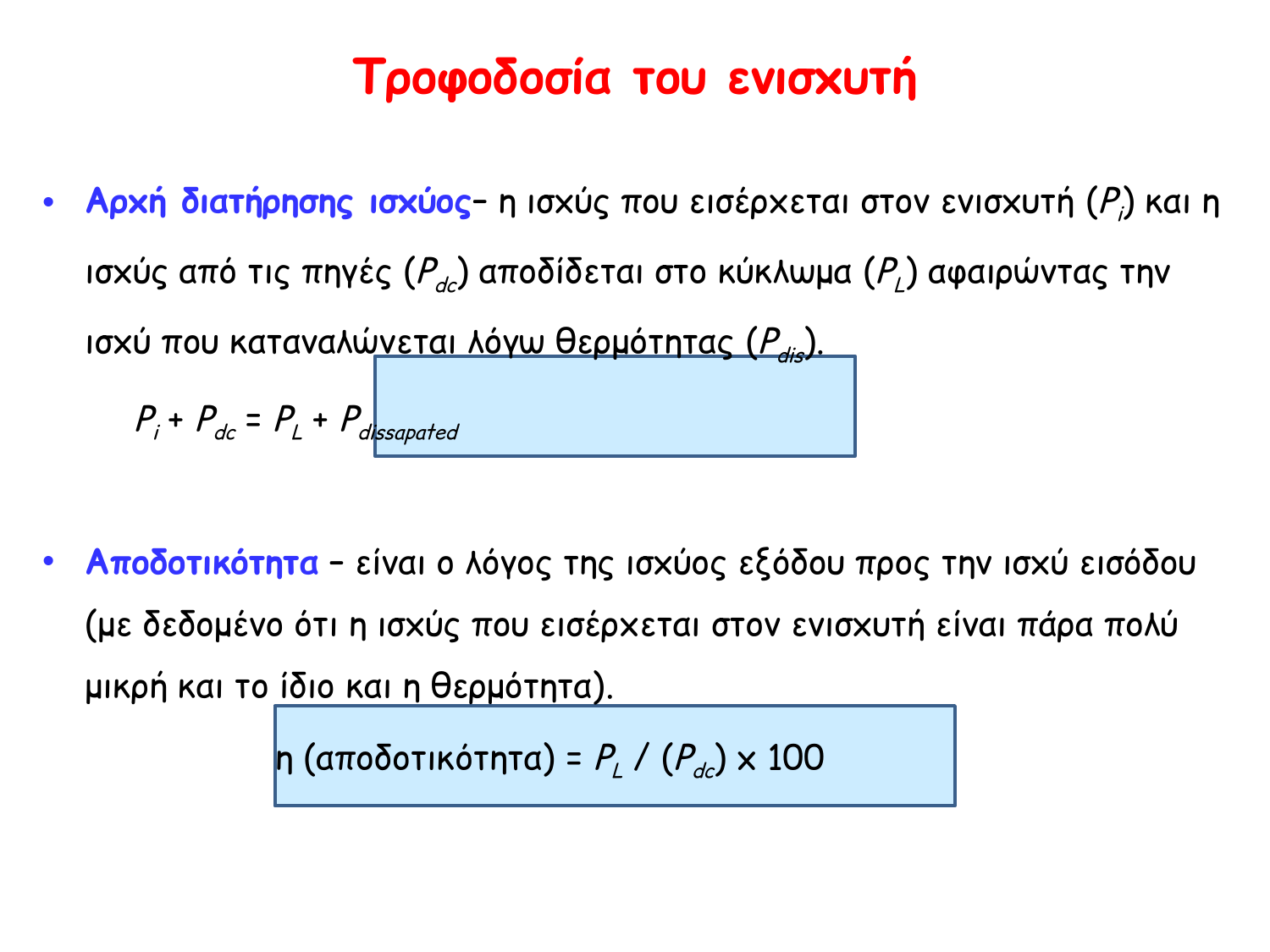

Τροφοδοσία του ενισχυτή
Αρχή διατήρησης ισχύος– η ισχύς που εισέρχεται στον ενισχυτή (Pi) και η ισχύς από τις πηγές (Pdc) αποδίδεται στο κύκλωμα (PL) αφαιρώντας την ισχύ που καταναλώνεται λόγω θερμότητας (Pdis).
				Pi + Pdc = PL + Pdissapated

Αποδοτικότητα – είναι ο λόγος της ισχύος εξόδου προς την ισχύ εισόδου (με δεδομένο ότι η ισχύς που εισέρχεται στον ενισχυτή είναι πάρα πολύ μικρή και το ίδιο και η θερμότητα).
                 η (αποδοτικότητα) = PL / (Pdc) x 100